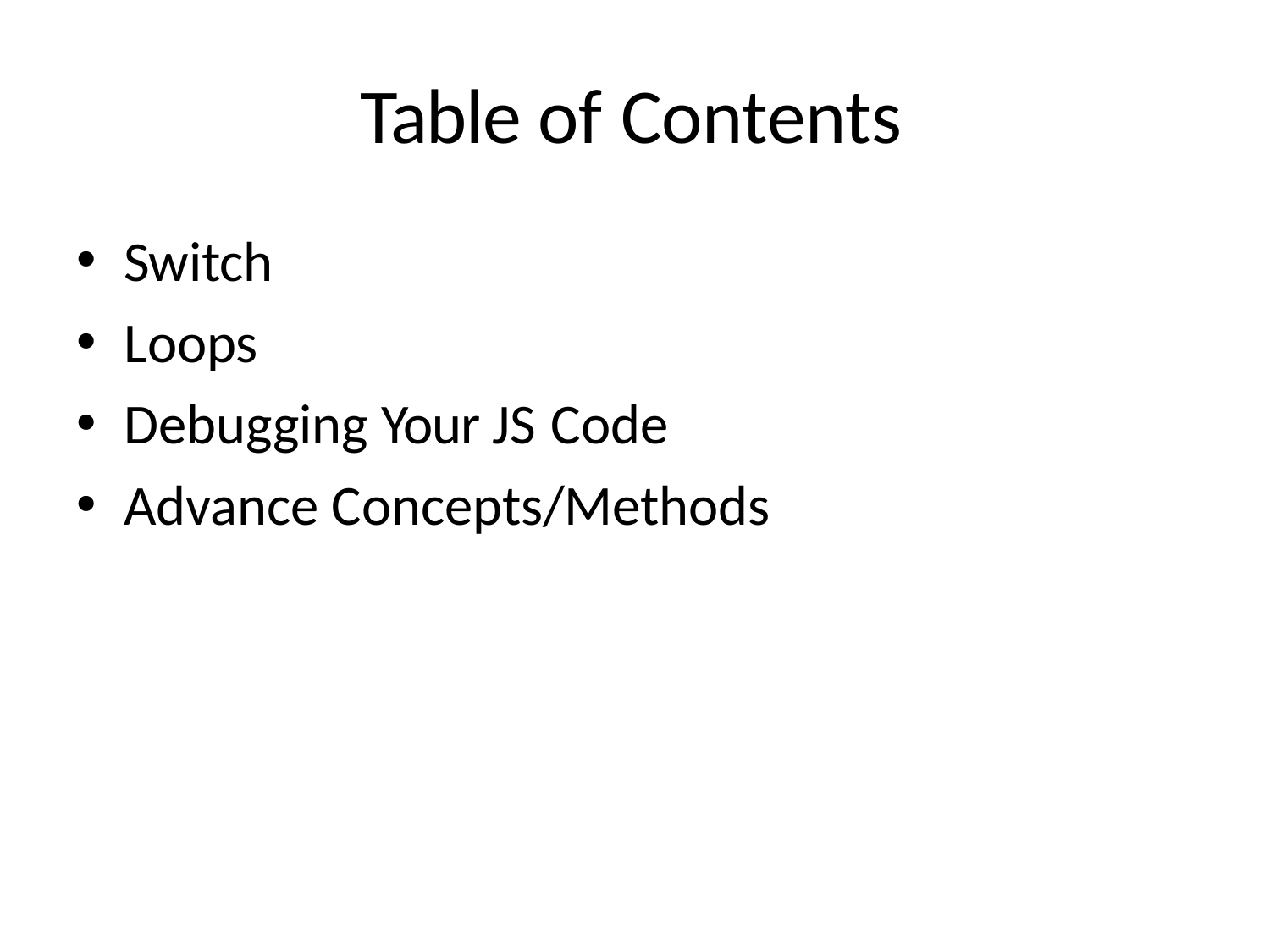

# Table of Contents
Switch
Loops
Debugging Your JS Code
Advance Concepts/Methods